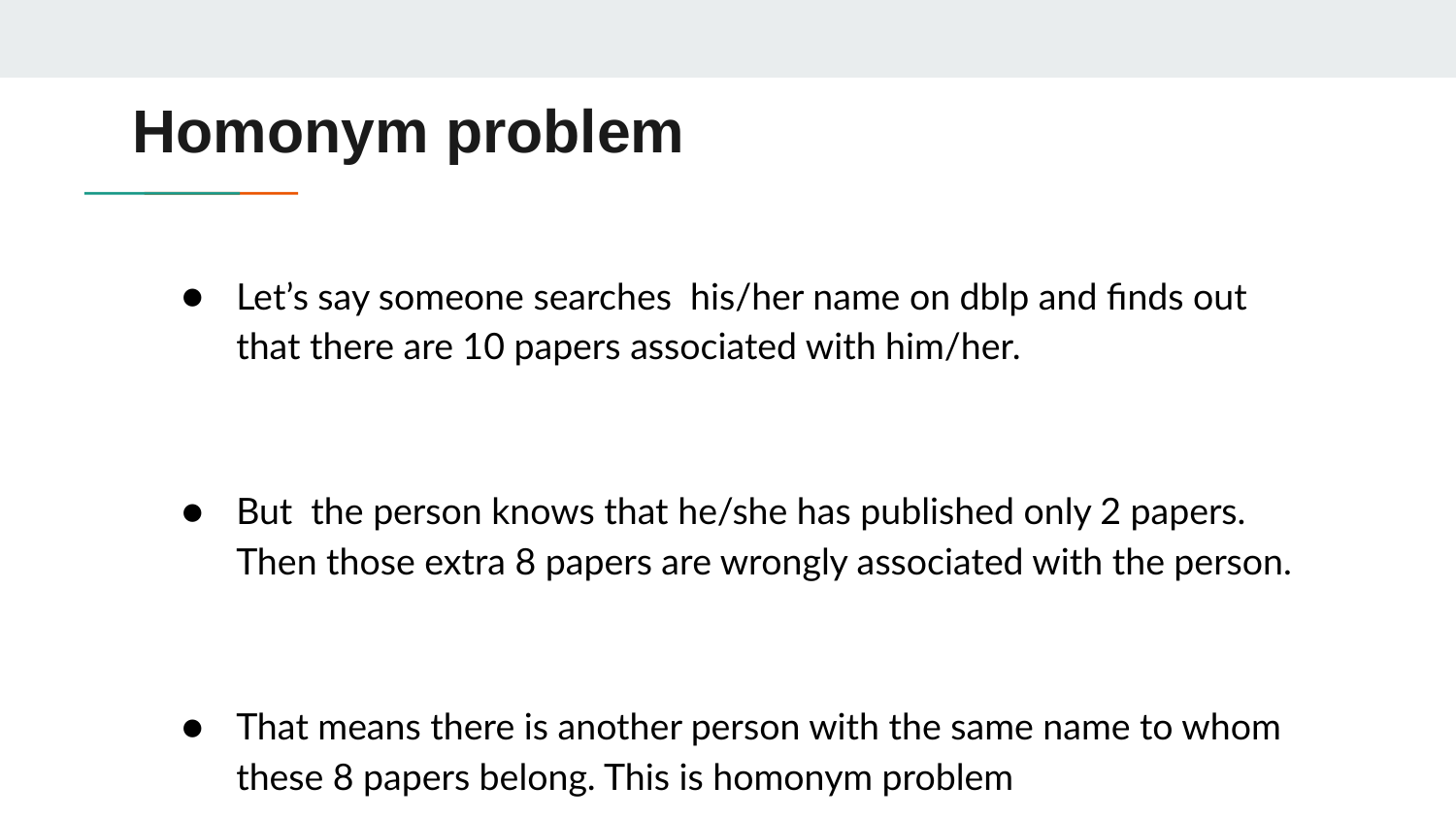

# Homonym problem
Let’s say someone searches  his/her name on dblp and finds out that there are 10 papers associated with him/her.

But  the person knows that he/she has published only 2 papers. Then those extra 8 papers are wrongly associated with the person.

That means there is another person with the same name to whom these 8 papers belong. This is homonym problem